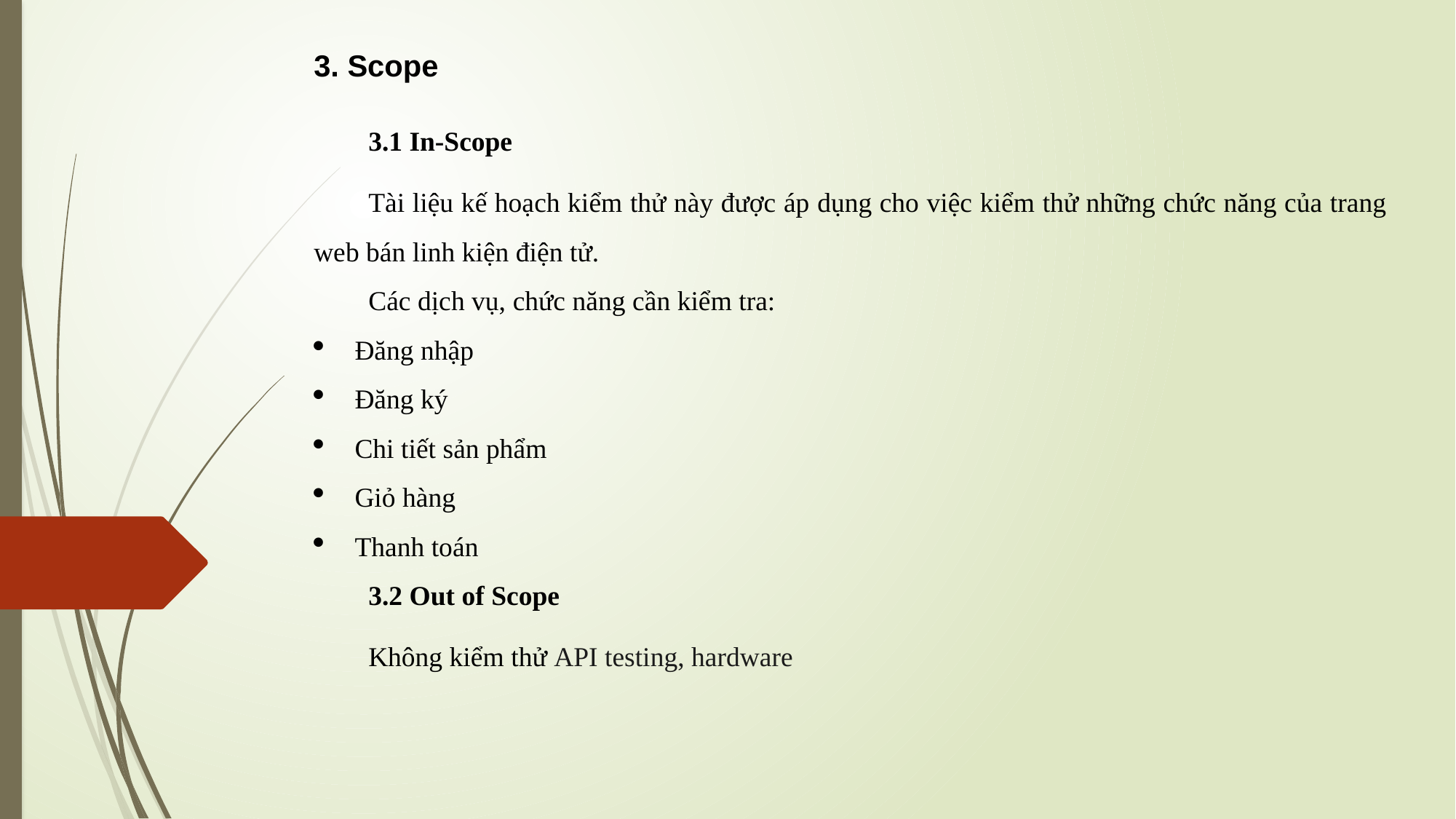

3. Scope

3.1 In-Scope
Tài liệu kế hoạch kiểm thử này được áp dụng cho việc kiểm thử những chức năng của trang web bán linh kiện điện tử.
Các dịch vụ, chức năng cần kiểm tra:
Đăng nhập
Đăng ký
Chi tiết sản phẩm
Giỏ hàng
Thanh toán
3.2 Out of Scope
Không kiểm thử API testing, hardware